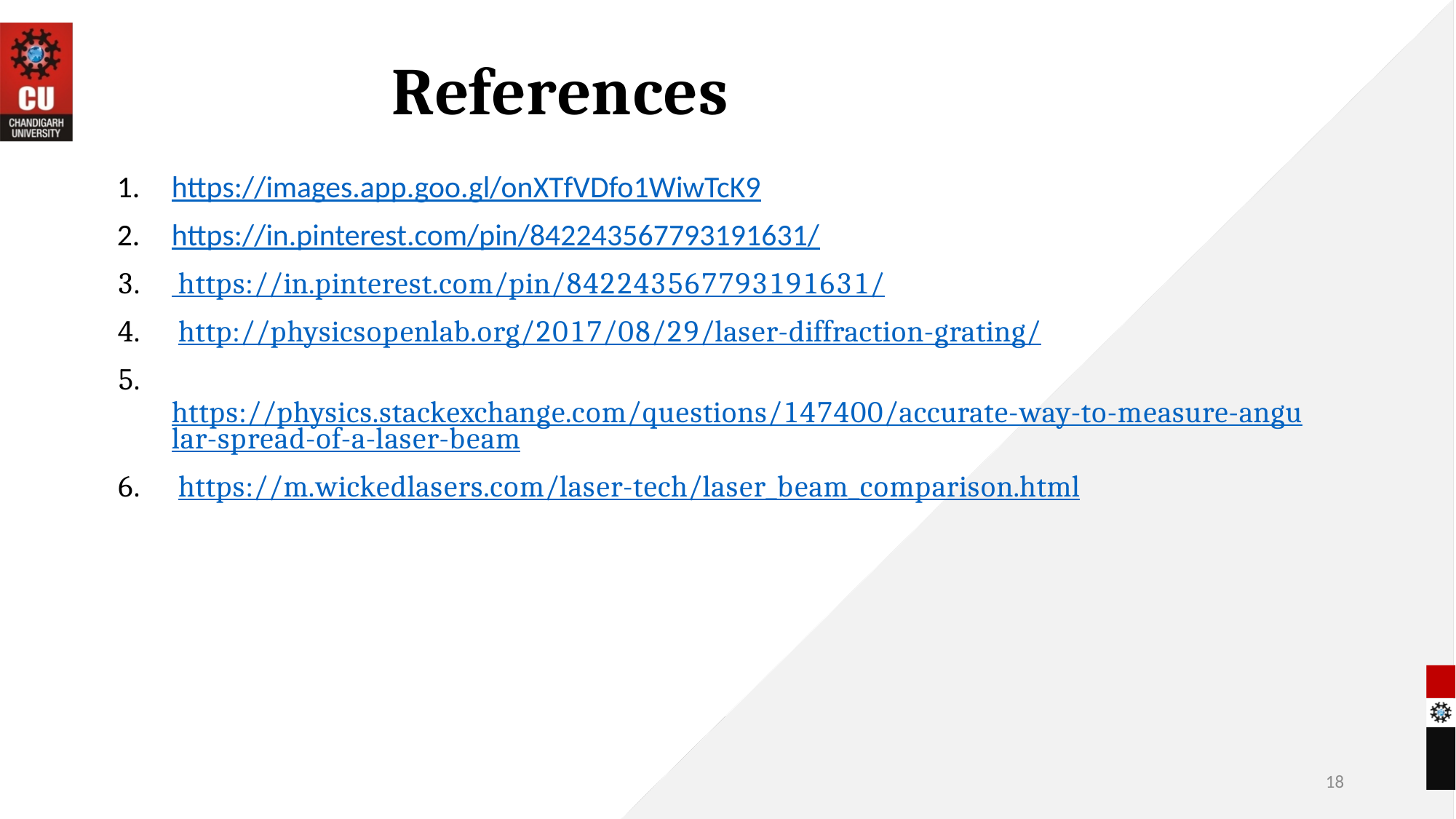

# References
https://images.app.goo.gl/onXTfVDfo1WiwTcK9
https://in.pinterest.com/pin/842243567793191631/
 https://in.pinterest.com/pin/842243567793191631/
 http://physicsopenlab.org/2017/08/29/laser-diffraction-grating/
 https://physics.stackexchange.com/questions/147400/accurate-way-to-measure-angular-spread-of-a-laser-beam
 https://m.wickedlasers.com/laser-tech/laser_beam_comparison.html

18